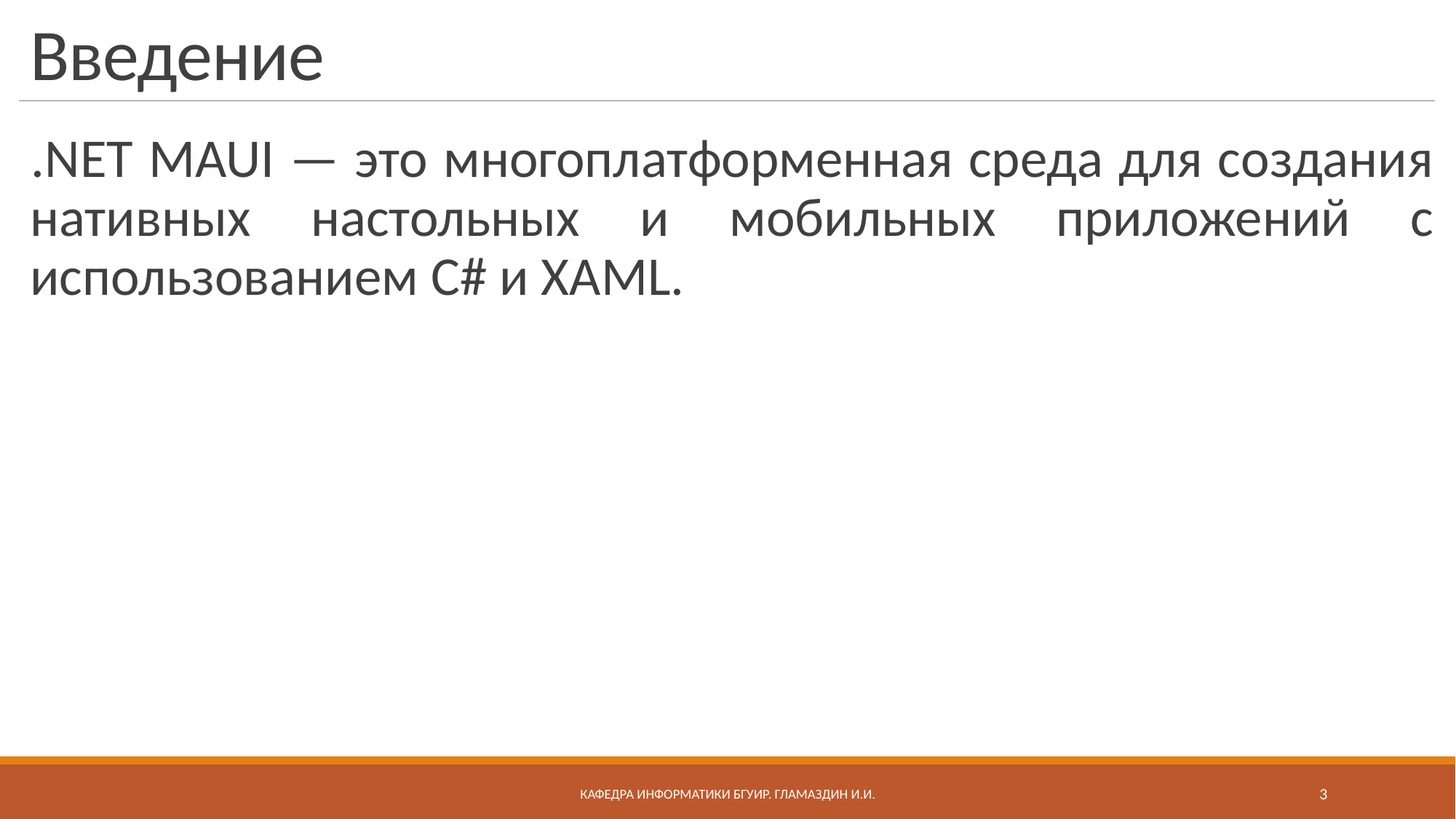

# Введение
.NET MAUI — это многоплатформенная среда для создания нативных настольных и мобильных приложений с использованием C# и XAML.
Кафедра информатики бгуир. Гламаздин И.и.
3